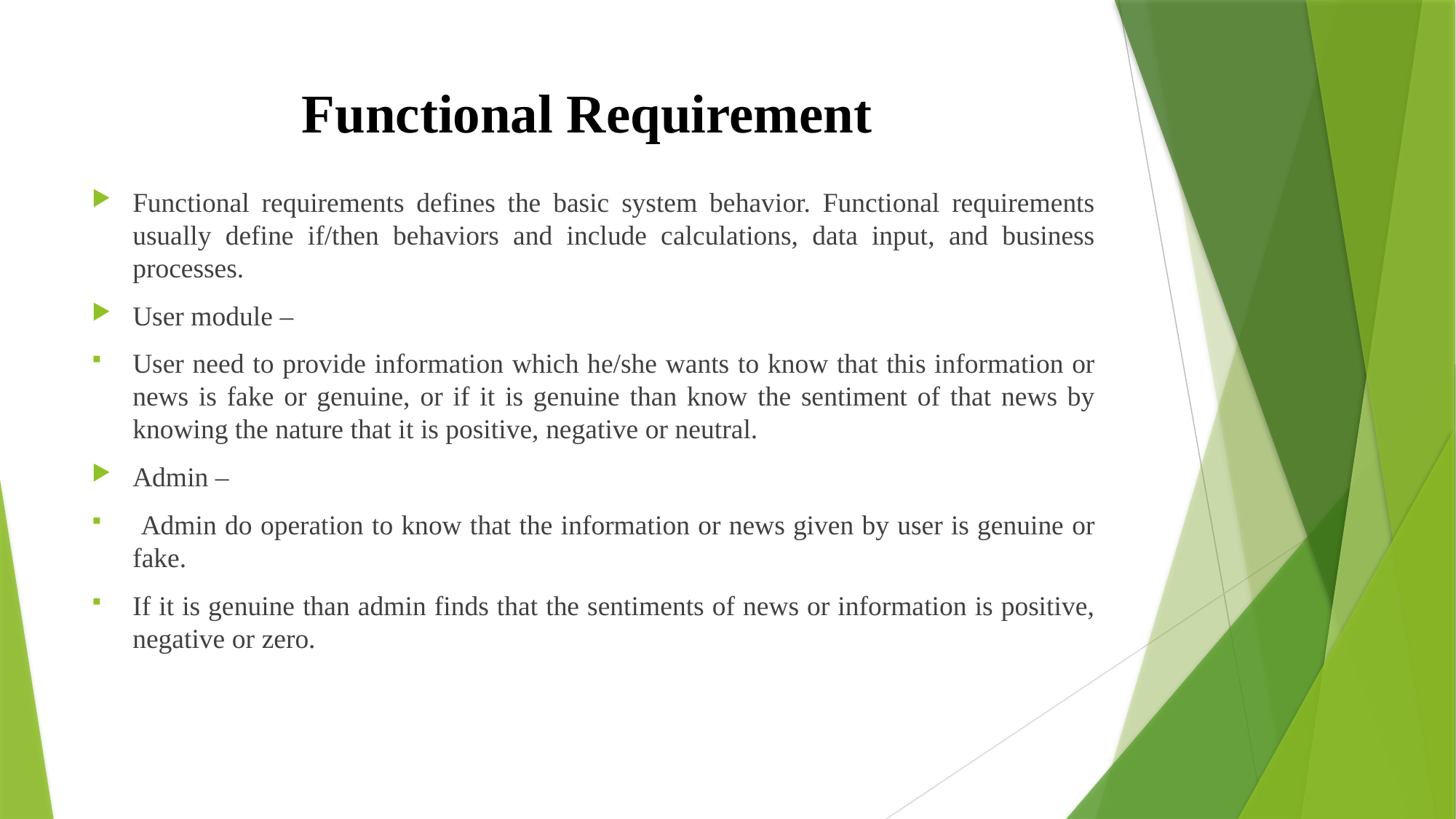

# Functional Requirement
Functional requirements defines the basic system behavior. Functional requirements usually define if/then behaviors and include calculations, data input, and business processes.
User module –
User need to provide information which he/she wants to know that this information or news is fake or genuine, or if it is genuine than know the sentiment of that news by knowing the nature that it is positive, negative or neutral.
Admin –
 Admin do operation to know that the information or news given by user is genuine or fake.
If it is genuine than admin finds that the sentiments of news or information is positive, negative or zero.